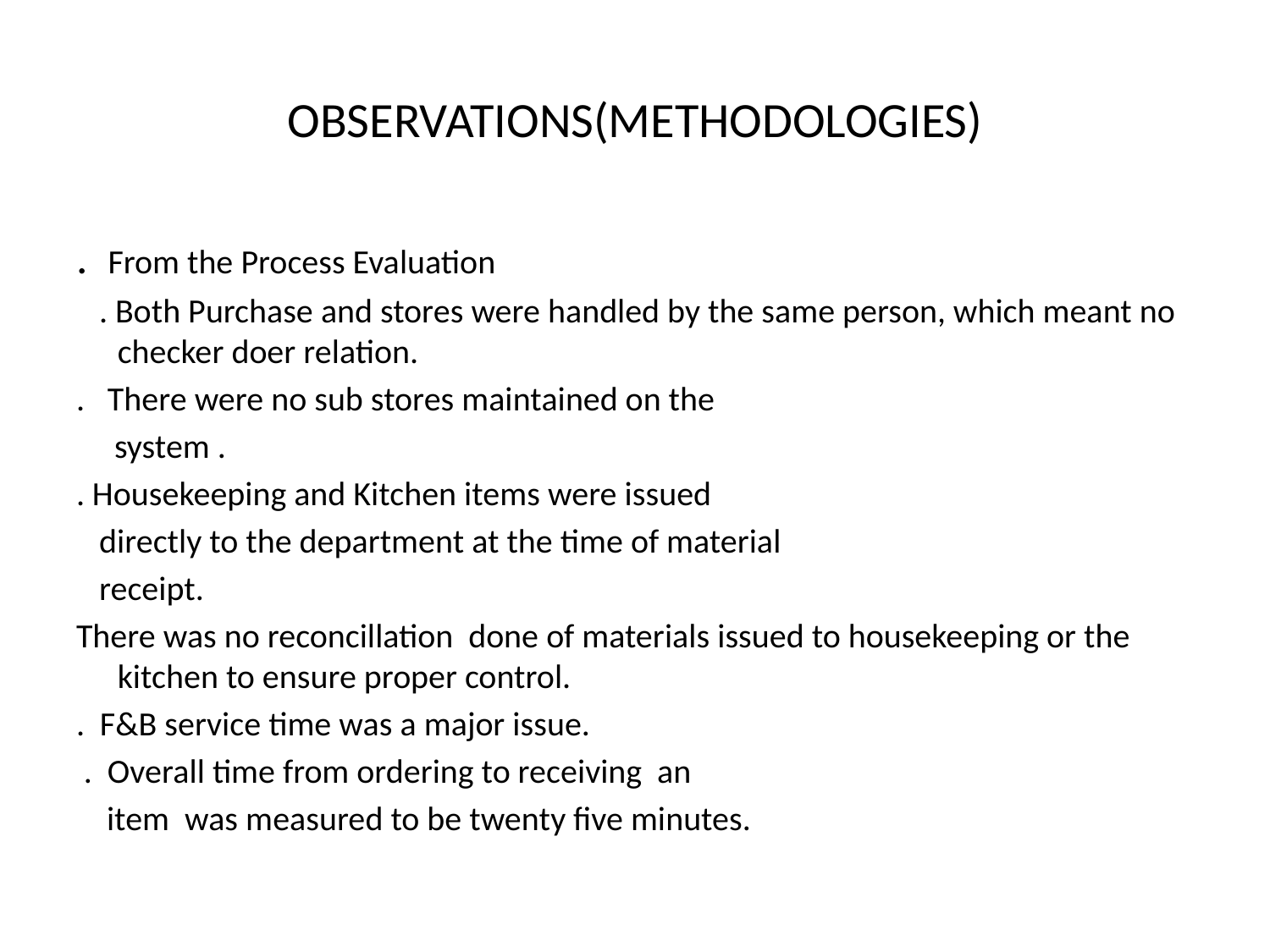

# OBSERVATIONS(METHODOLOGIES)
.  From the Process Evaluation
   . Both Purchase and stores were handled by the same person, which meant no checker doer relation.
.   There were no sub stores maintained on the
     system .
. Housekeeping and Kitchen items were issued
   directly to the department at the time of material
   receipt.
There was no reconcillation  done of materials issued to housekeeping or the kitchen to ensure proper control.
.  F&B service time was a major issue.
 .  Overall time from ordering to receiving  an
    item  was measured to be twenty five minutes.